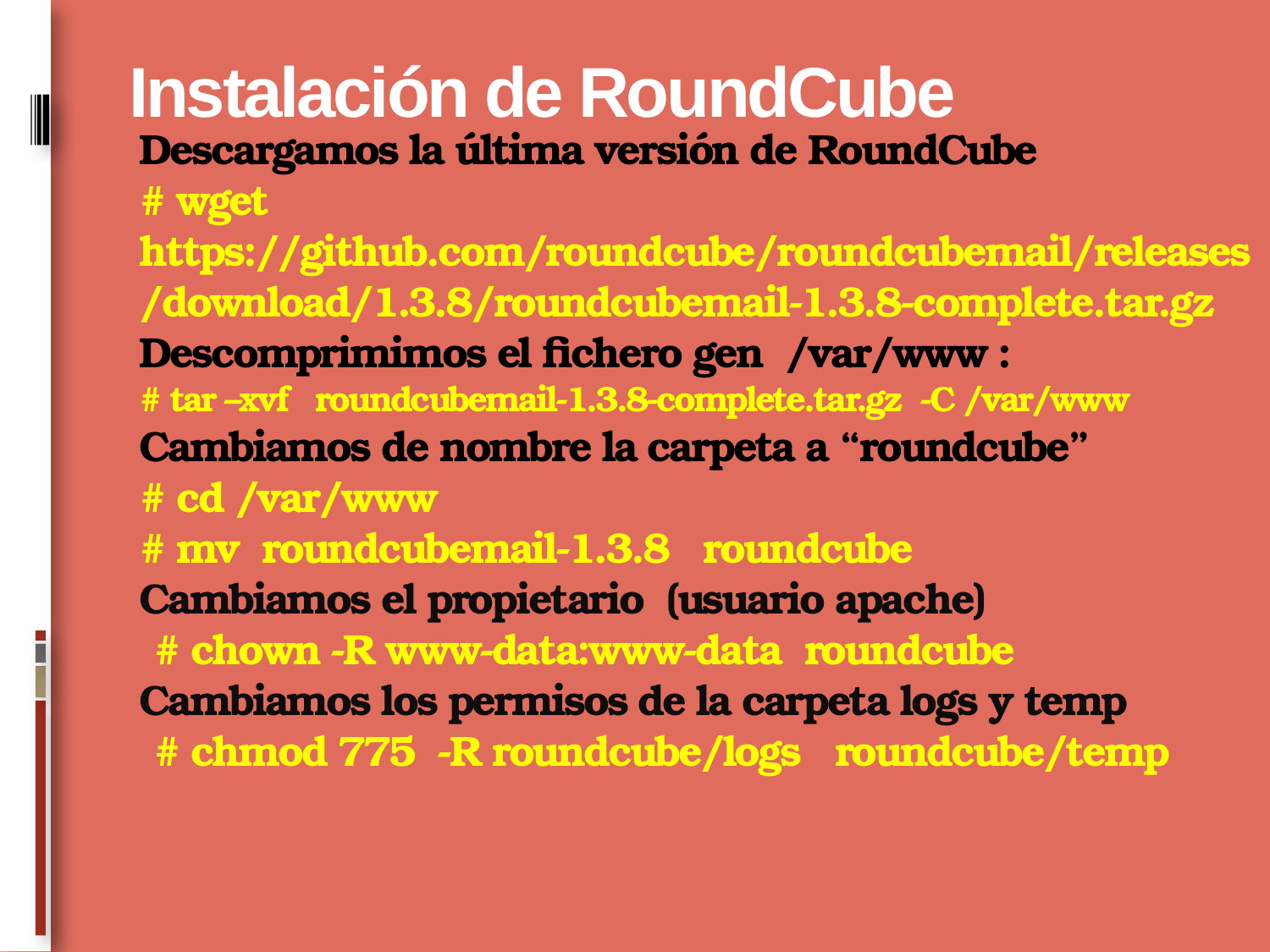

# Instalación de RoundCube
Descargamos la última versión de RoundCube
# wget https://github.com/roundcube/roundcubemail/releases/download/1.3.8/roundcubemail-1.3.8-complete.tar.gz
Descomprimimos el fichero gen  /var/www :
# tar –xvf   roundcubemail-1.3.8-complete.tar.gz  -C /var/www
Cambiamos de nombre la carpeta a “roundcube”
# cd /var/www
# mv  roundcubemail-1.3.8   roundcube
Cambiamos el propietario  (usuario apache)
 # chown -R www-data:www-data  roundcube
Cambiamos los permisos de la carpeta logs y temp
 # chmod 775  -R roundcube/logs   roundcube/temp